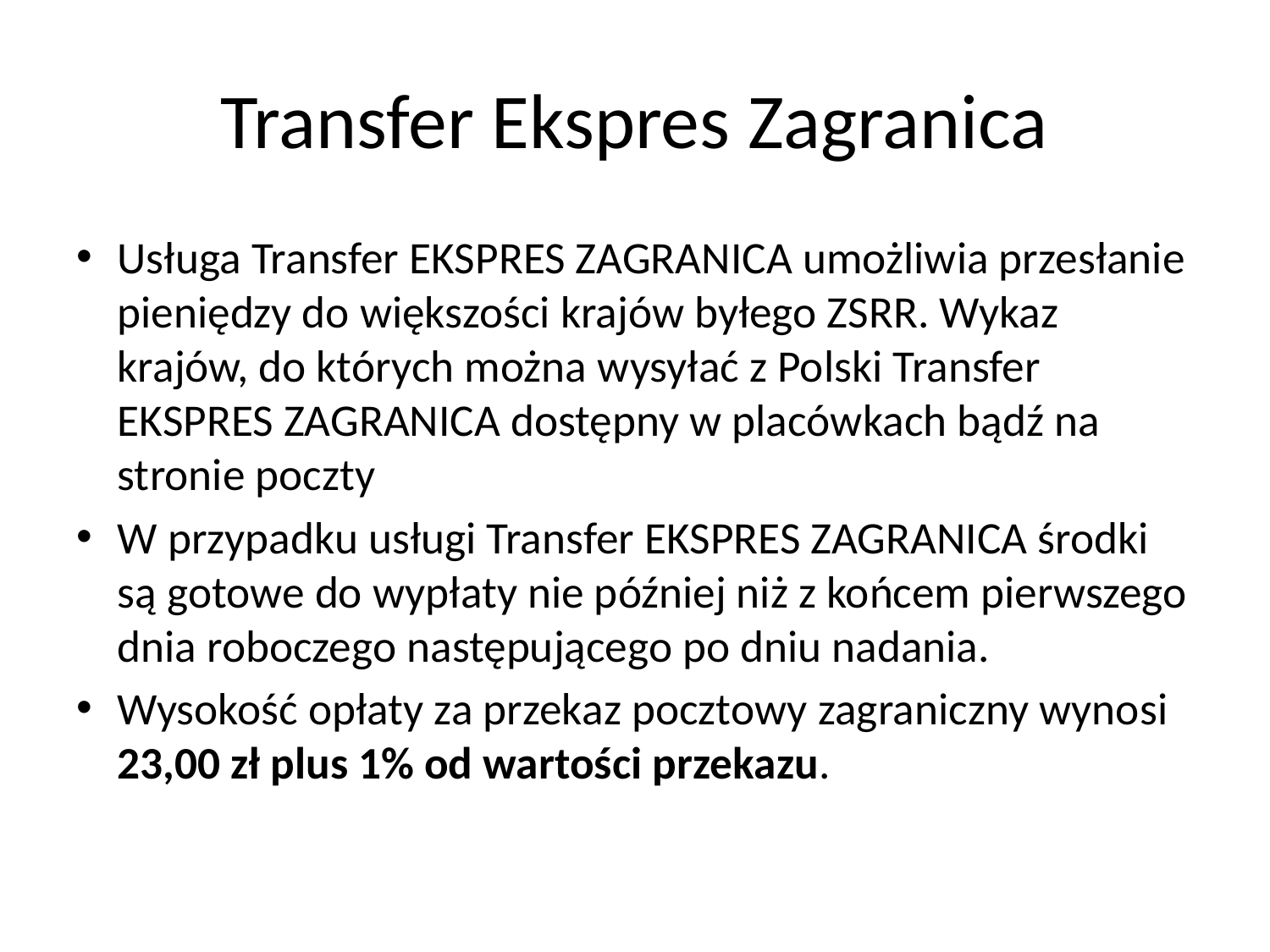

# Transfer Ekspres Zagranica
Usługa Transfer EKSPRES ZAGRANICA umożliwia przesłanie pieniędzy do większości krajów byłego ZSRR. Wykaz krajów, do których można wysyłać z Polski Transfer EKSPRES ZAGRANICA dostępny w placówkach bądź na stronie poczty
W przypadku usługi Transfer EKSPRES ZAGRANICA środki są gotowe do wypłaty nie później niż z końcem pierwszego dnia roboczego następującego po dniu nadania.
Wysokość opłaty za przekaz pocztowy zagraniczny wynosi 23,00 zł plus 1% od wartości przekazu.